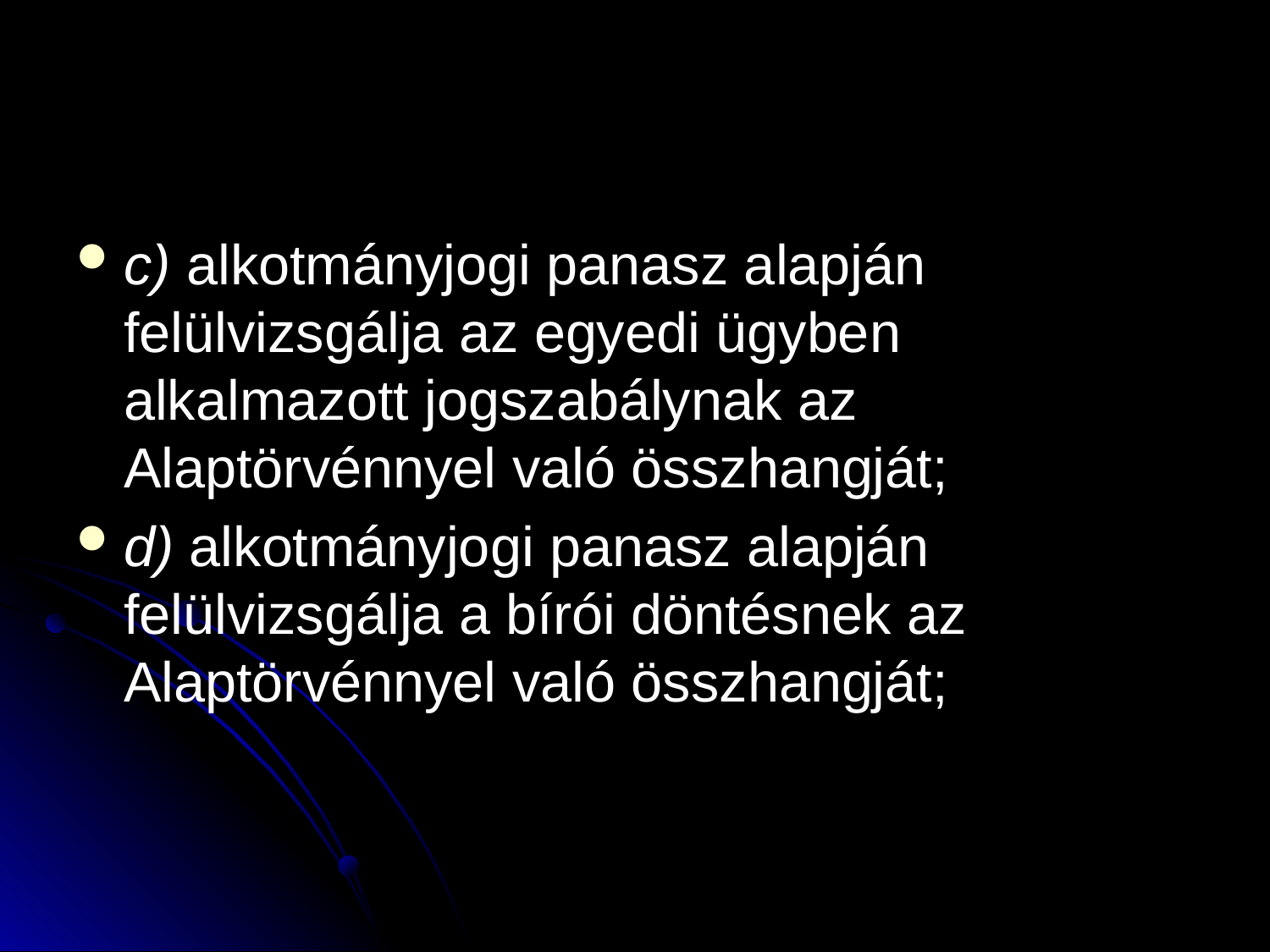

#
c) alkotmányjogi panasz alapján felülvizsgálja az egyedi ügyben alkalmazott jogszabálynak az Alaptörvénnyel való összhangját;
d) alkotmányjogi panasz alapján felülvizsgálja a bírói döntésnek az Alaptörvénnyel való összhangját;